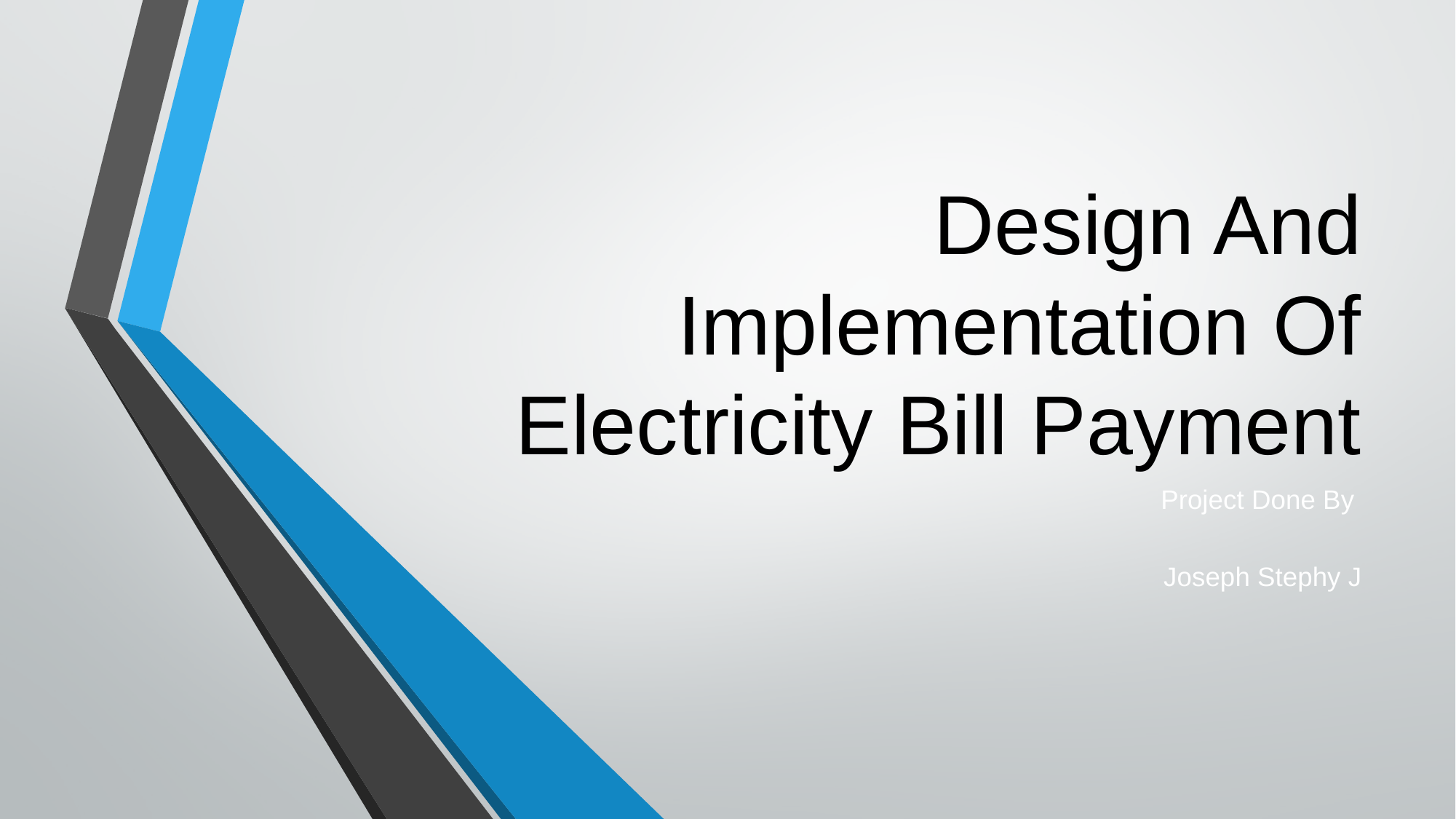

# Design And Implementation Of Electricity Bill Payment
                                                              Project Done By
                                                                                                    Joseph Stephy J